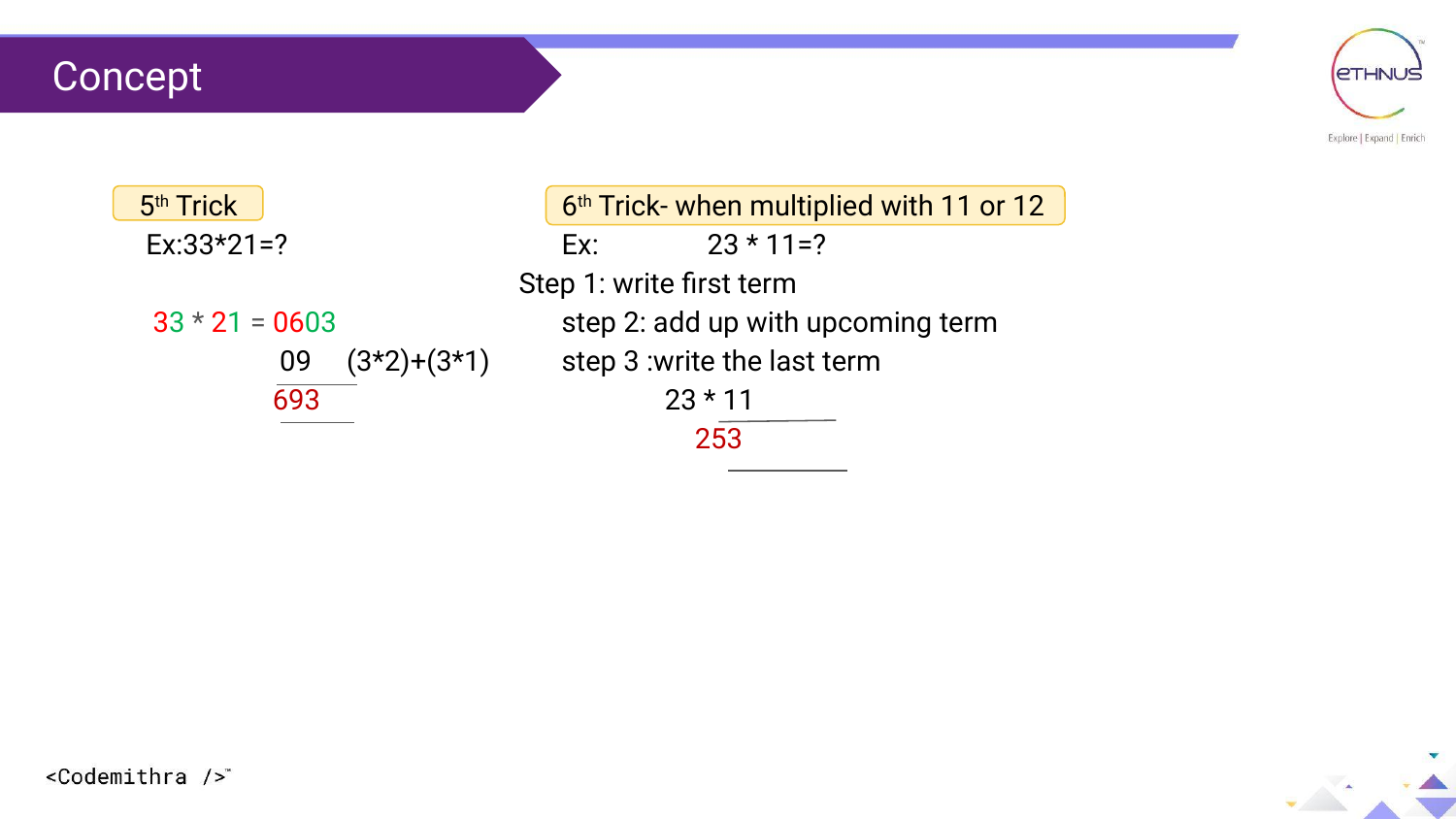

Concept

  5th Trick                                         	6th Trick- when multiplied with 11 or 12
   Ex:33*21=?                                   	Ex:	23 * 11=?
                                                        Step 1: write first term
    33 * 21 = 0603                         	step 2: add up with upcoming term
                      09     (3*2)+(3*1)	step 3 :write the last term
                     693                                                 23 * 11
                                                                                 253